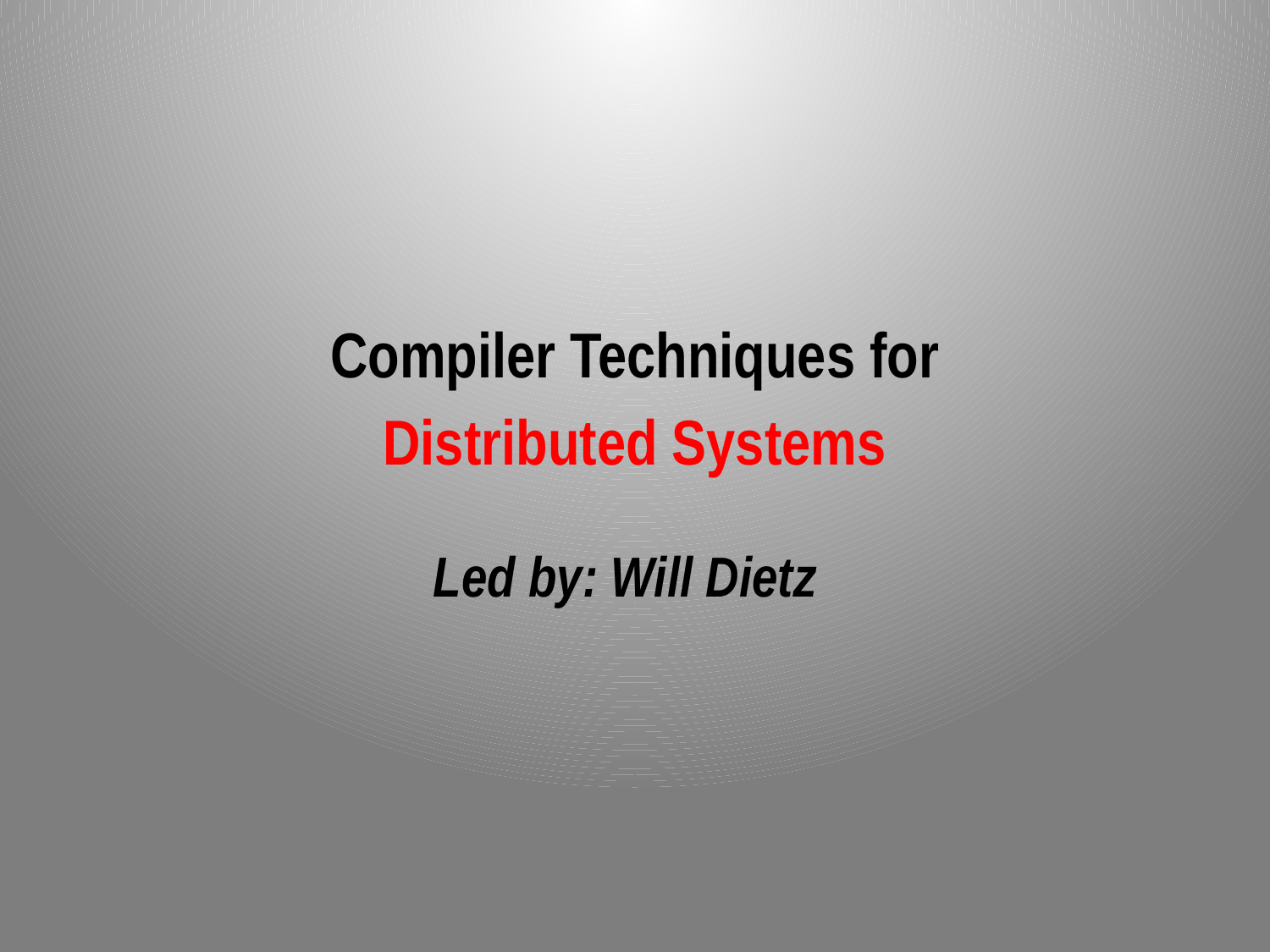

Compiler Techniques for
Distributed Systems
Led by: Will Dietz